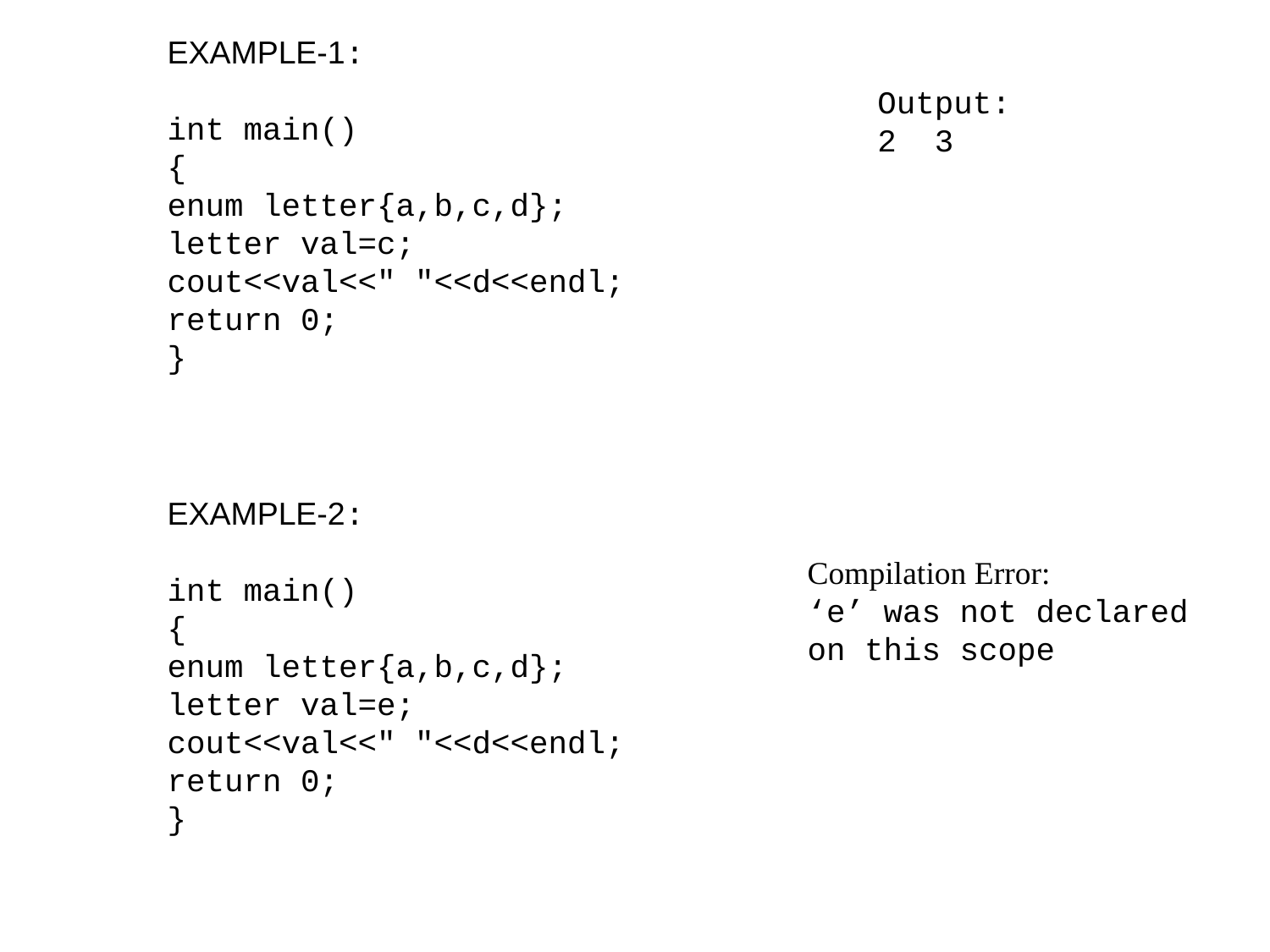

EXAMPLE-1:

int main()
{
enum letter{a,b,c,d};
letter val=c;
cout<<val<<" "<<d<<endl;
return 0;
}
Output:
2  3
EXAMPLE-2:

int main()
{
enum letter{a,b,c,d};
letter val=e;
cout<<val<<" "<<d<<endl;
return 0;
}
Compilation Error:
‘e’ was not declared
on this scope